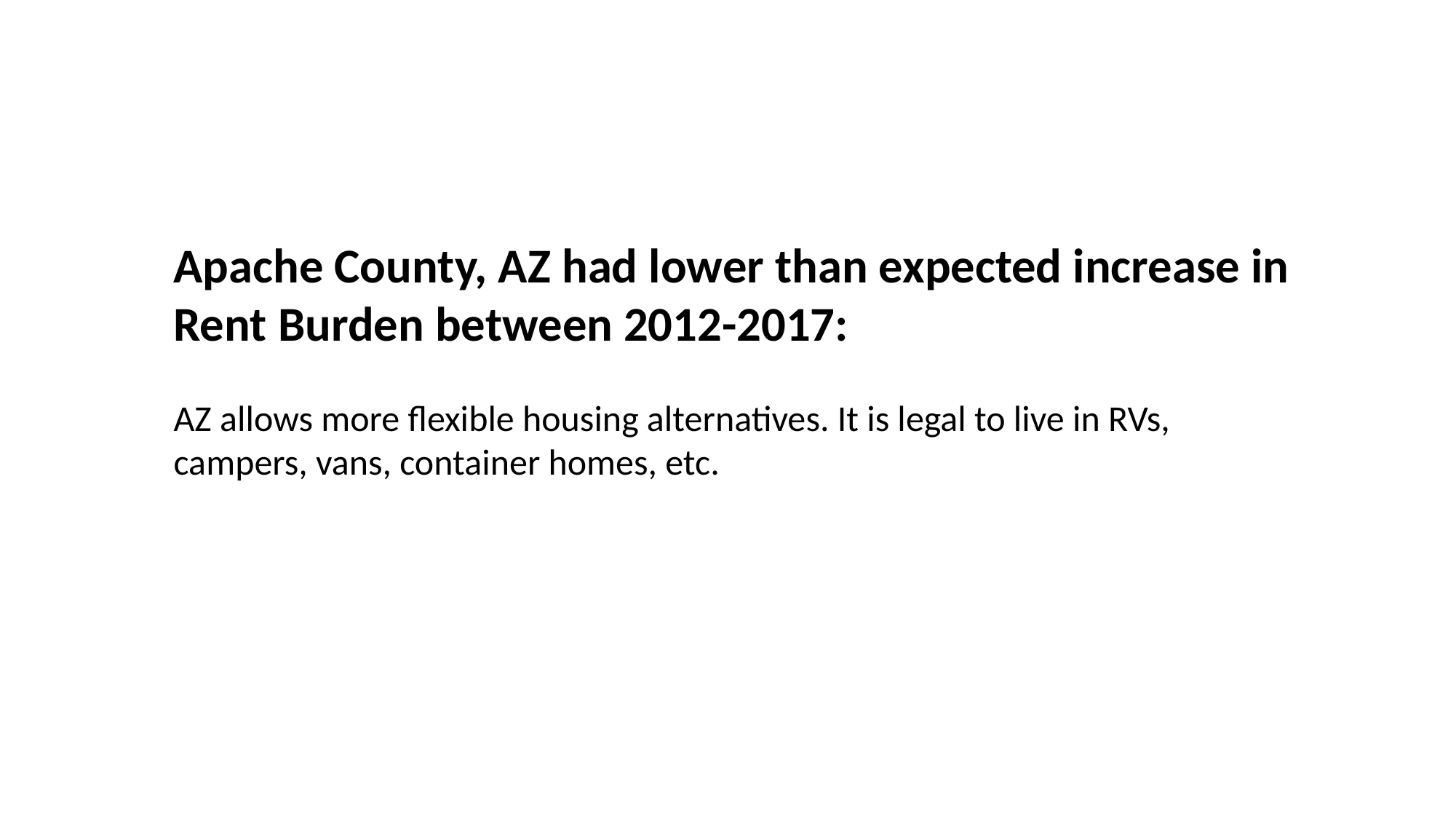

Apache County, AZ had lower than expected increase in Rent Burden between 2012-2017:

AZ allows more flexible housing alternatives. It is legal to live in RVs, campers, vans, container homes, etc.